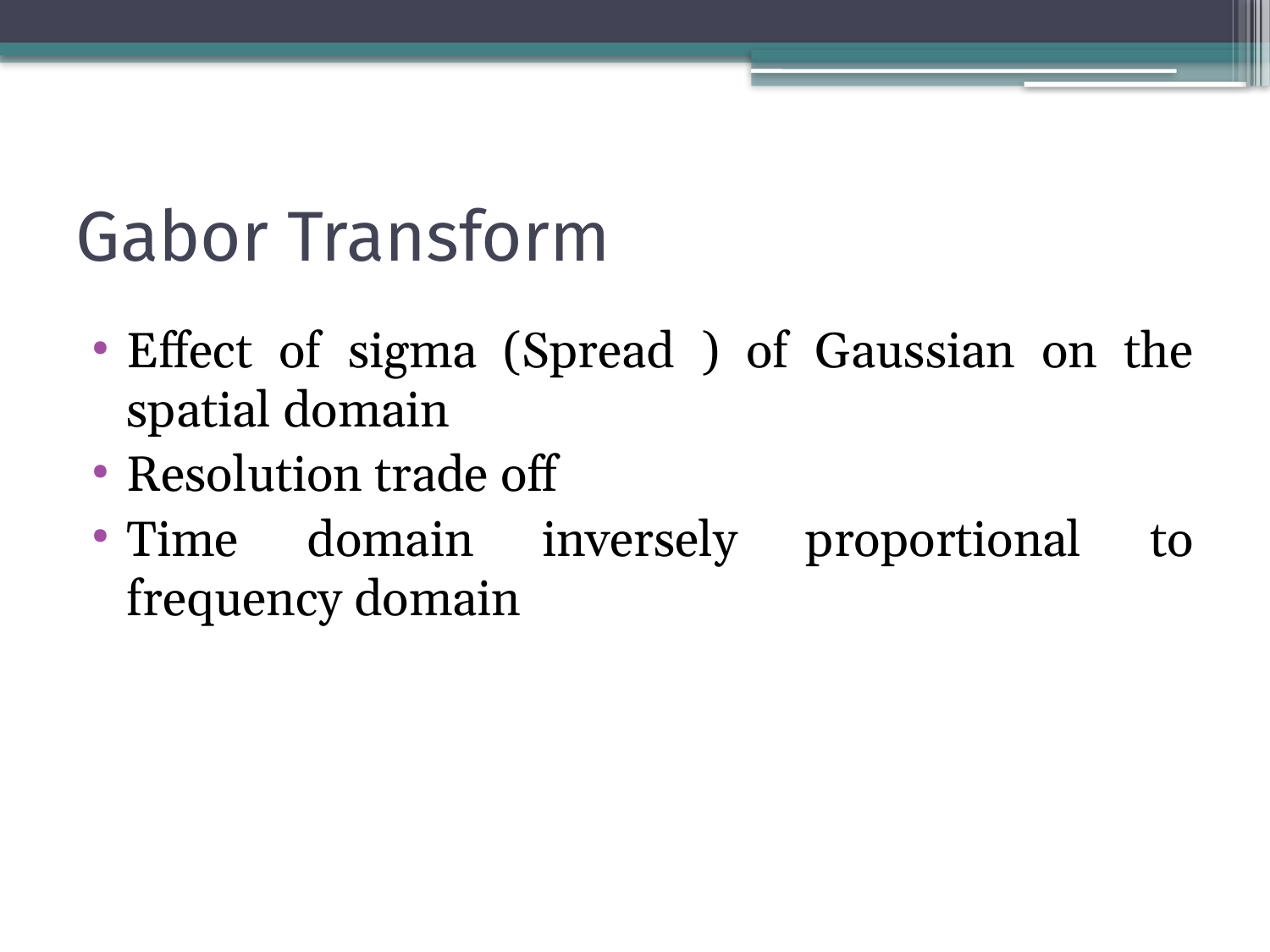

# Gabor Transform
Effect of sigma (Spread ) of Gaussian on the spatial domain
Resolution trade off
Time domain inversely proportional to frequency domain